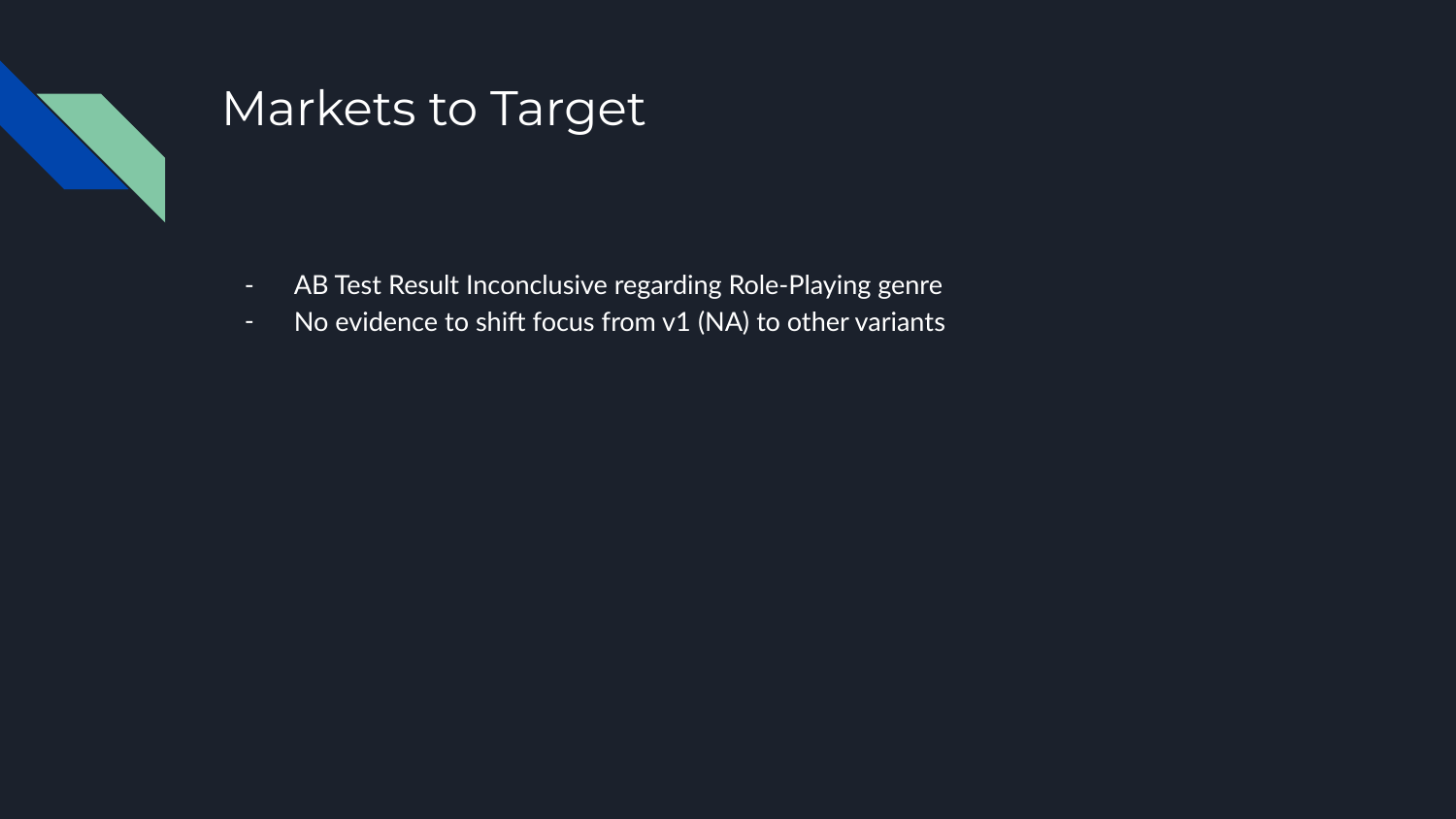

# Markets to Target
AB Test Result Inconclusive regarding Role-Playing genre
No evidence to shift focus from v1 (NA) to other variants